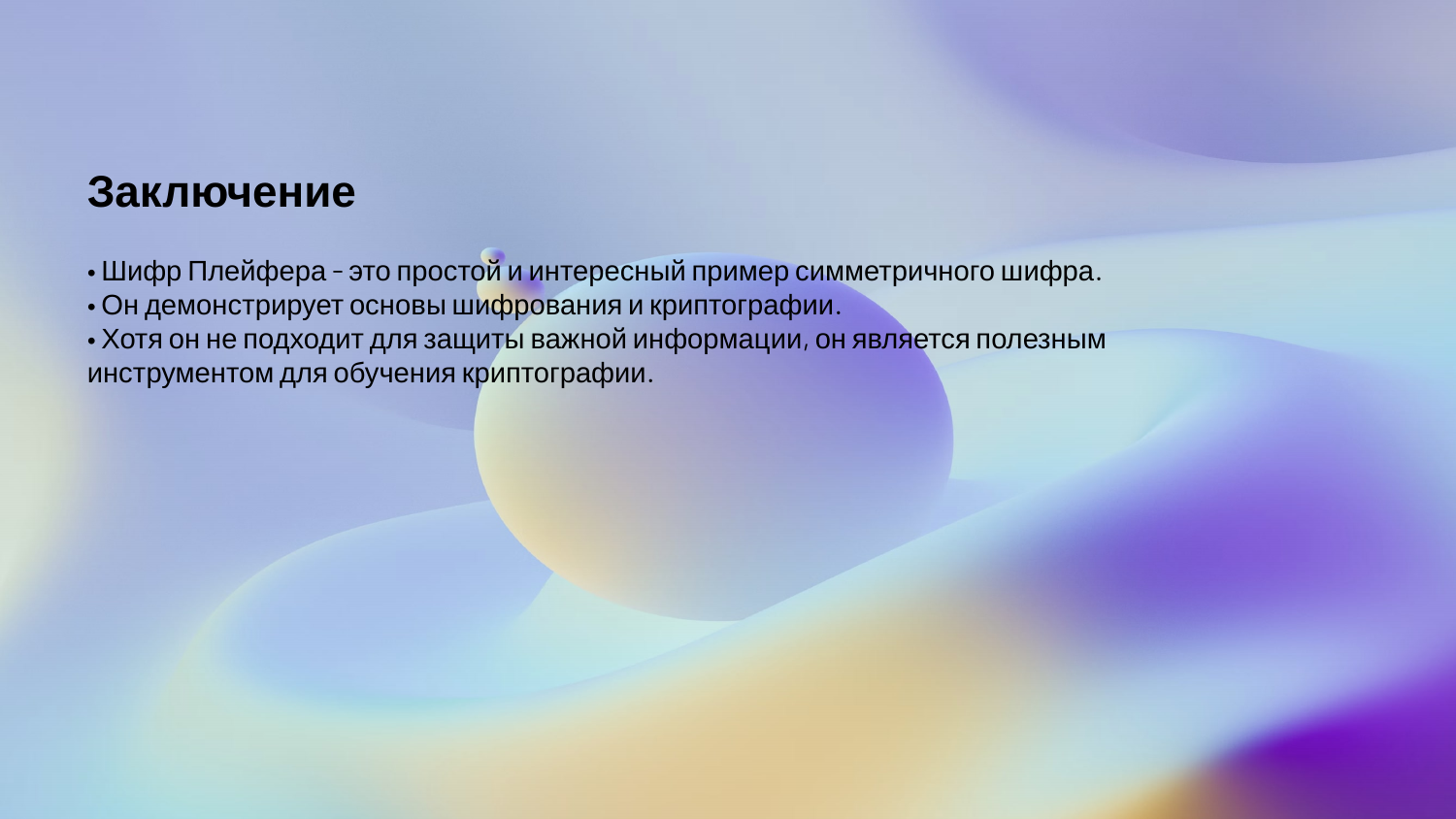

Заключение
• Шифр Плейфера - это простой и интересный пример симметричного шифра.
• Он демонстрирует основы шифрования и криптографии.
• Хотя он не подходит для защиты важной информации, он является полезным инструментом для обучения криптографии.